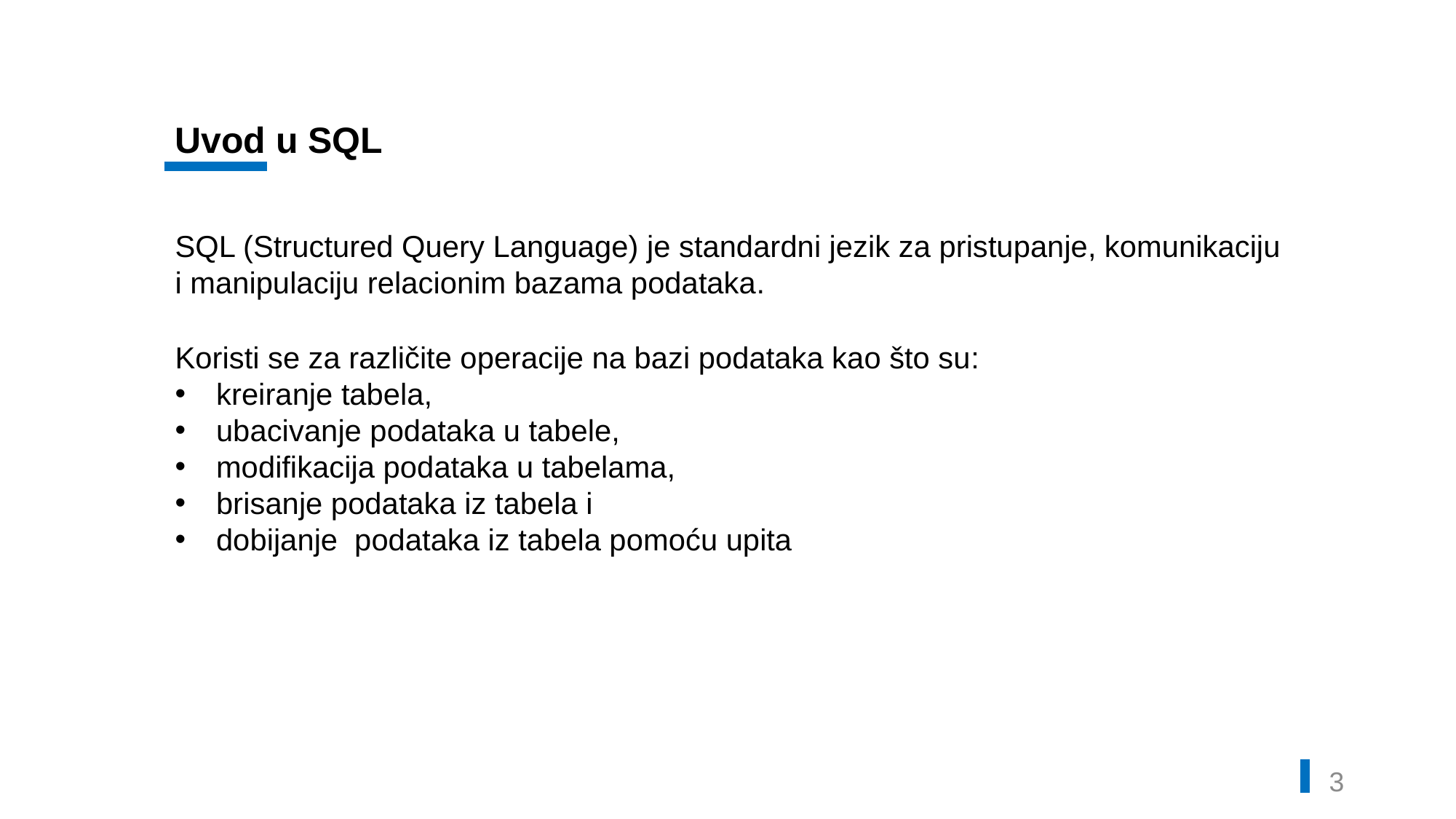

Uvod u SQL
SQL (Structured Query Language) je standardni jezik za pristupanje, komunikaciju i manipulaciju relacionim bazama podataka.
Koristi se za različite operacije na bazi podataka kao što su:
kreiranje tabela,
ubacivanje podataka u tabele,
modifikacija podataka u tabelama,
brisanje podataka iz tabela i
dobijanje  podataka iz tabela pomoću upita
3